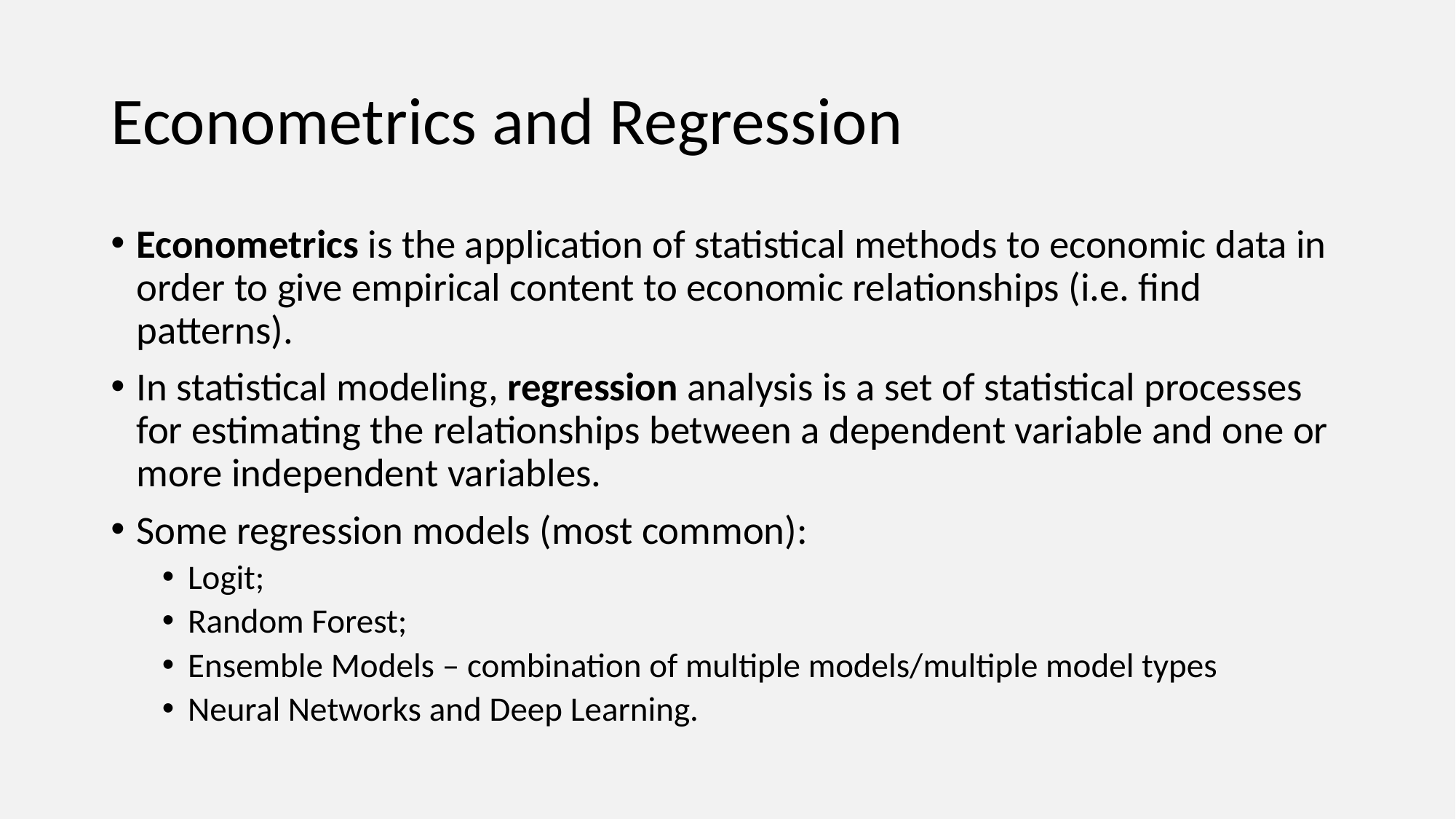

# Econometrics and Regression
Econometrics is the application of statistical methods to economic data in order to give empirical content to economic relationships (i.e. find patterns).
In statistical modeling, regression analysis is a set of statistical processes for estimating the relationships between a dependent variable and one or more independent variables.
Some regression models (most common):
Logit;
Random Forest;
Ensemble Models – combination of multiple models/multiple model types
Neural Networks and Deep Learning.